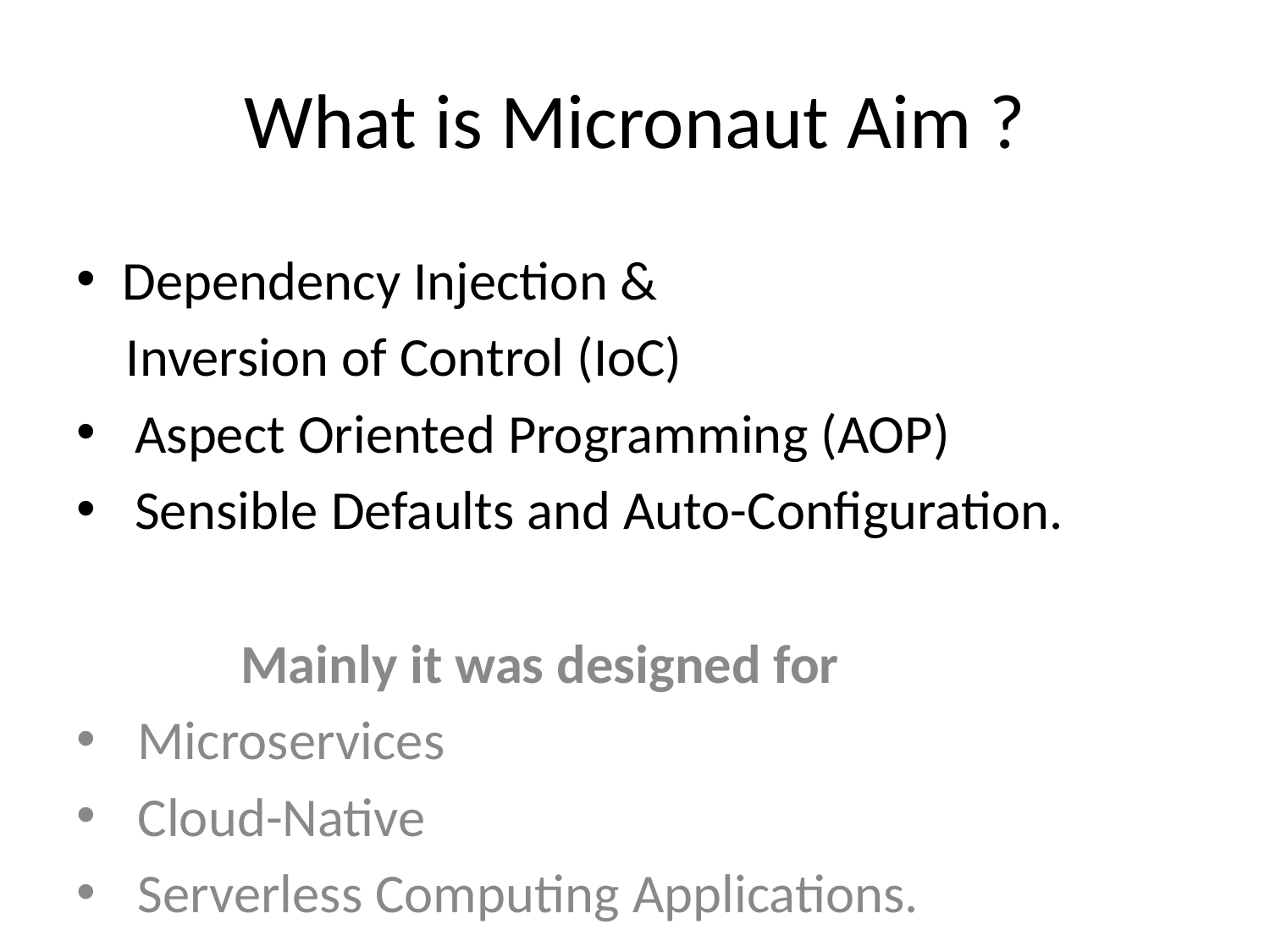

# What is Micronaut Aim ?
Dependency Injection &
    Inversion of Control (IoC)
 Aspect Oriented Programming (AOP)
 Sensible Defaults and Auto-Configuration.

   Mainly it was designed for
Microservices
Cloud-Native
Serverless Computing Applications.